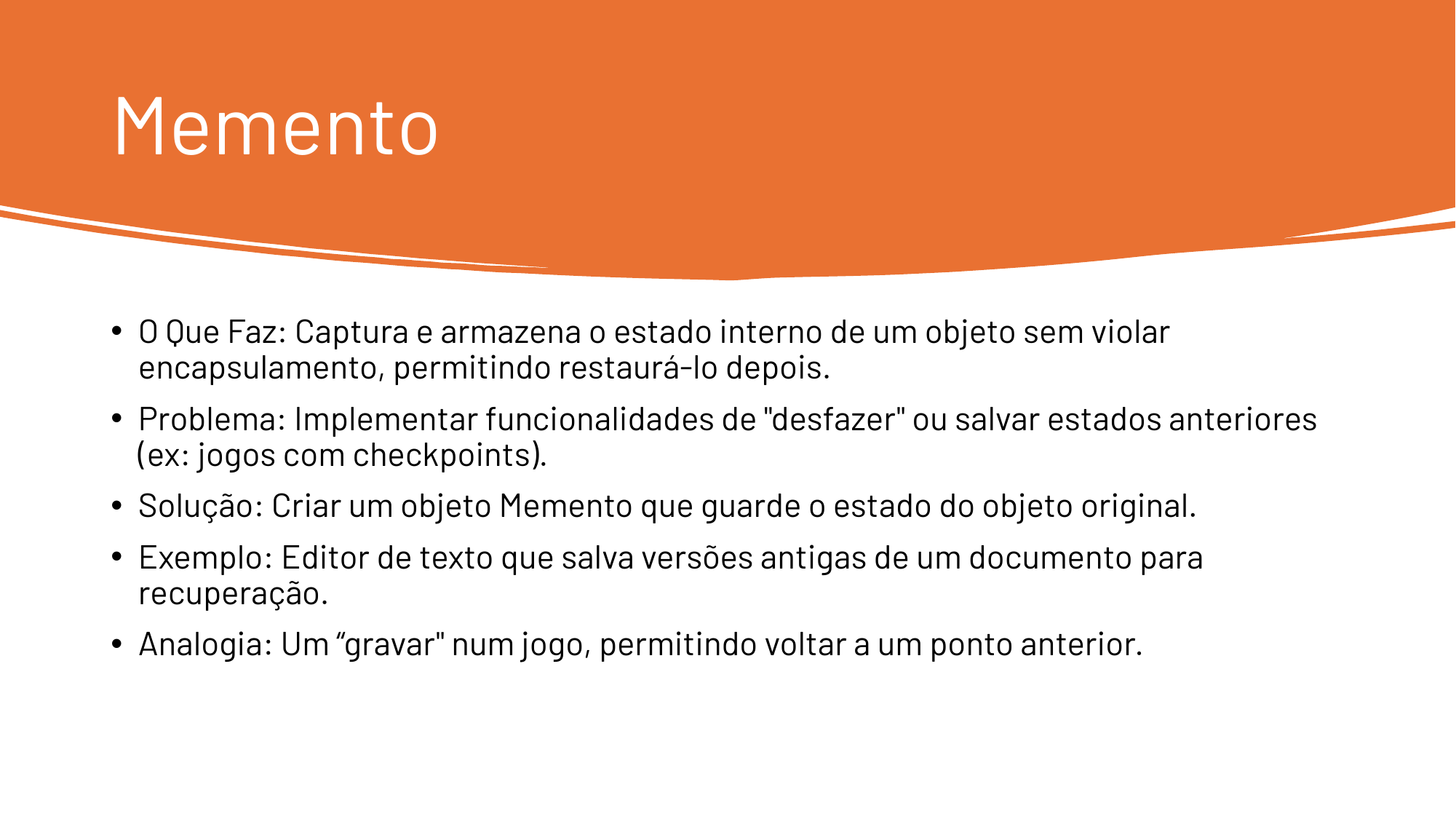

# Memento
O Que Faz: Captura e armazena o estado interno de um objeto sem violar encapsulamento, permitindo restaurá-lo depois.
Problema: Implementar funcionalidades de "desfazer" ou salvar estados anteriores (ex: jogos com checkpoints).
Solução: Criar um objeto Memento que guarde o estado do objeto original.
Exemplo: Editor de texto que salva versões antigas de um documento para recuperação.
Analogia: Um “gravar" num jogo, permitindo voltar a um ponto anterior.